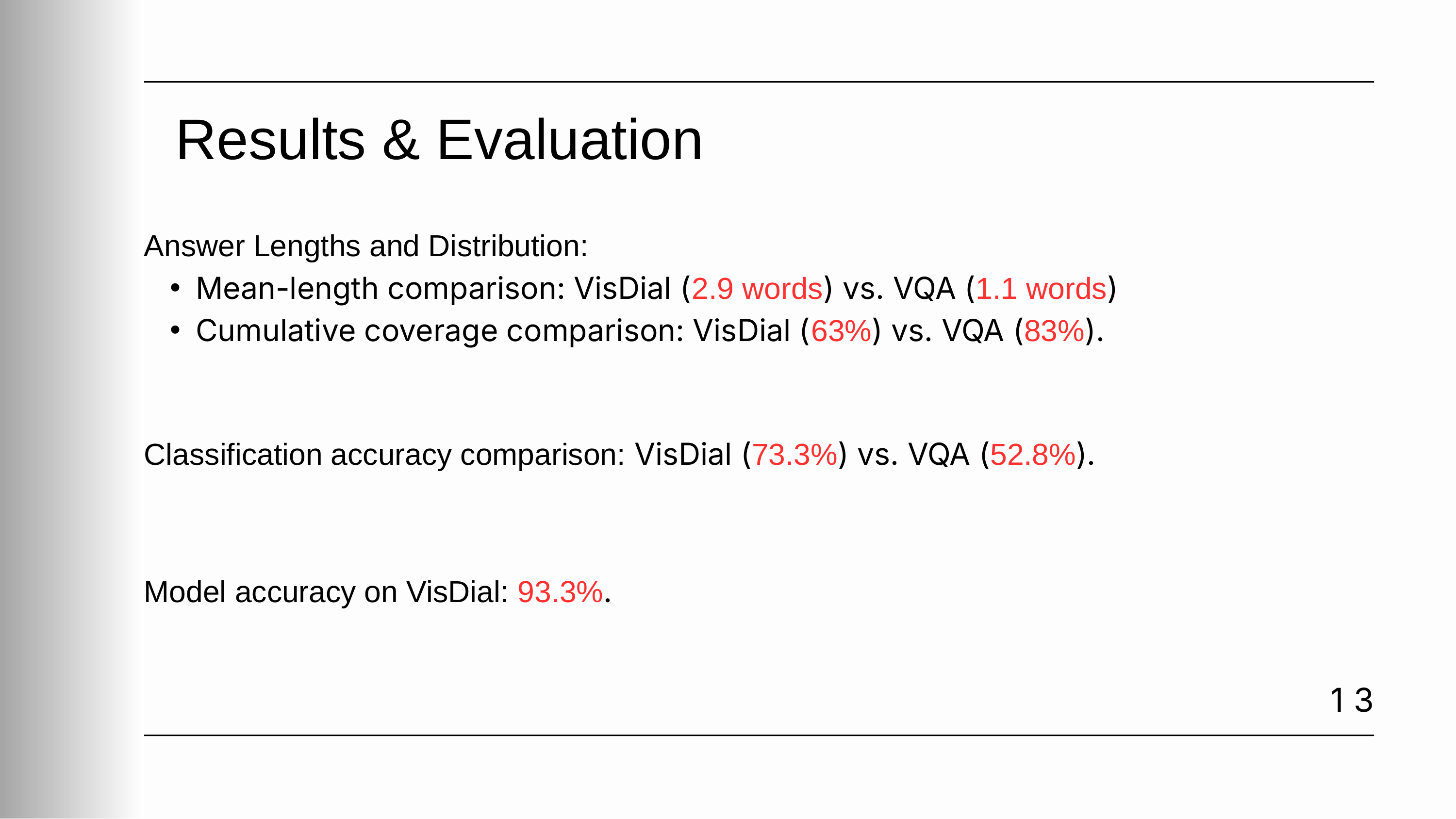

Results & Evaluation
Answer Lengths and Distribution:
Mean-length comparison: VisDial (2.9 words) vs. VQA (1.1 words)
Cumulative coverage comparison: VisDial (63%) vs. VQA (83%).

Classification accuracy comparison: VisDial (73.3%) vs. VQA (52.8%).
Model accuracy on VisDial: 93.3%.

13